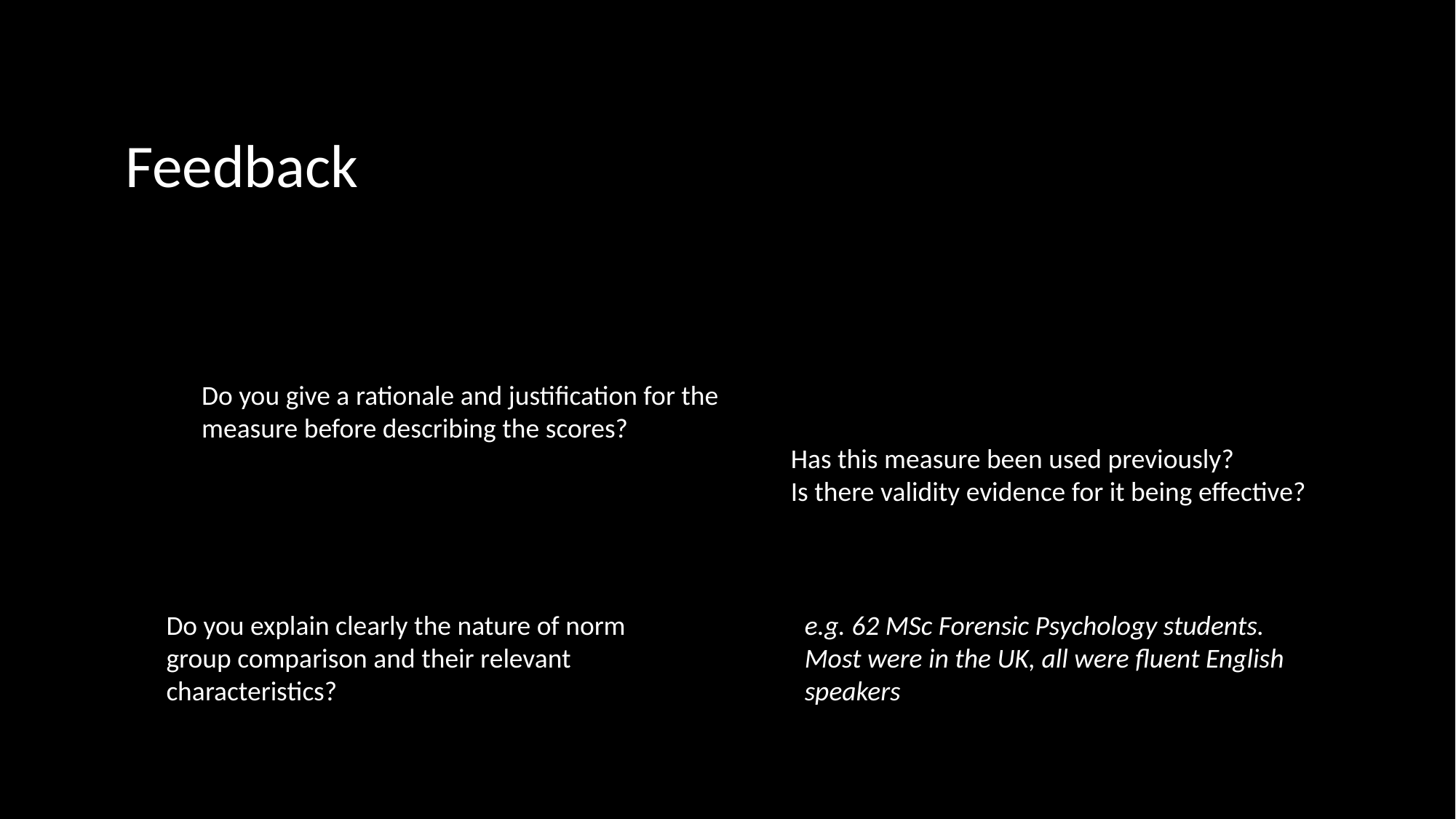

# Feedback
Do you give a rationale and justification for the measure before describing the scores?
Has this measure been used previously?
Is there validity evidence for it being effective?
Do you explain clearly the nature of norm group comparison and their relevant characteristics?
e.g. 62 MSc Forensic Psychology students.
Most were in the UK, all were fluent English speakers